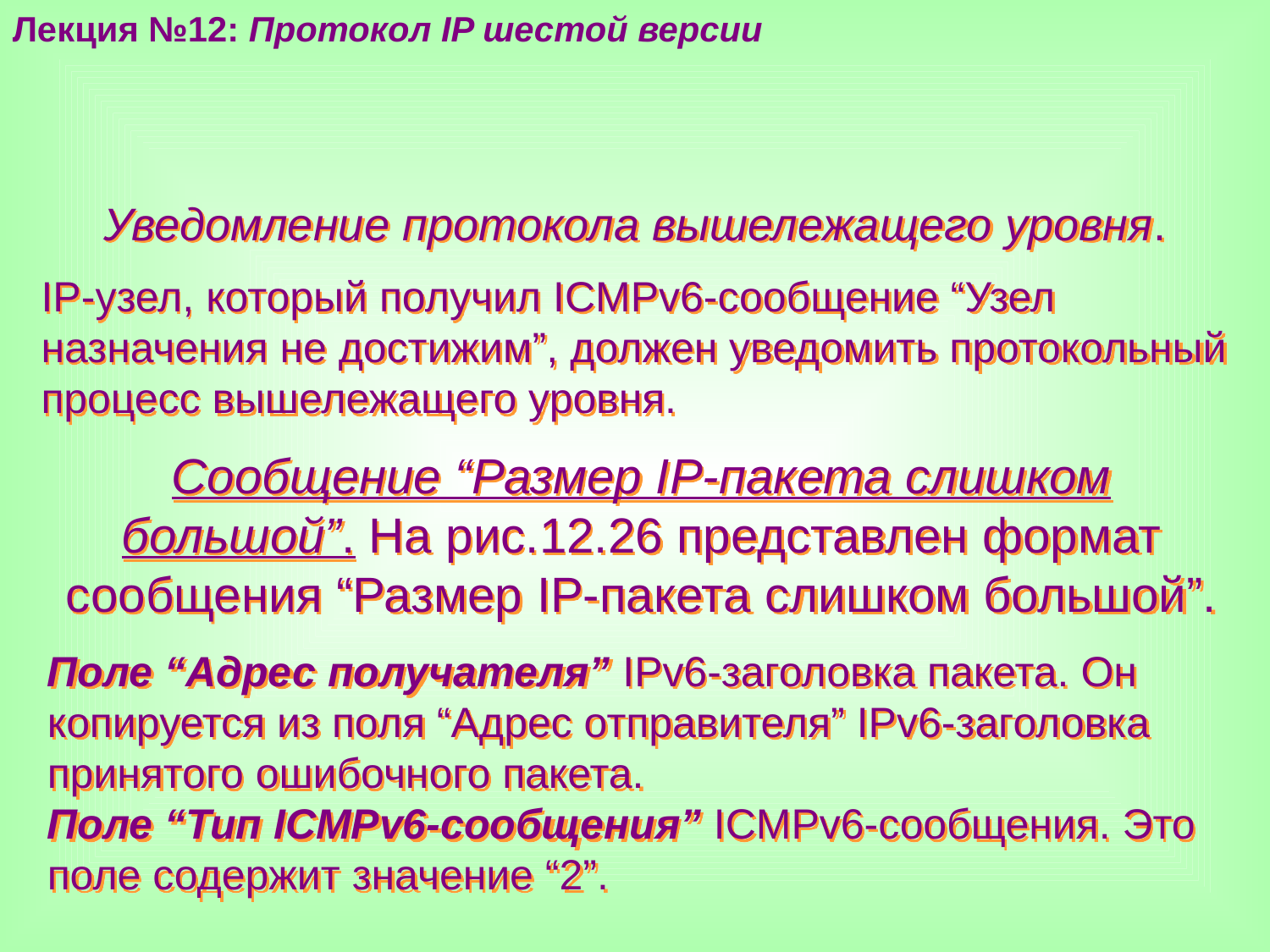

Лекция №12: Протокол IP шестой версии
Уведомление протокола вышележащего уровня.
IP-узел, который получил ICMPv6-сообщение “Узел назначения не достижим”, должен уведомить протокольный процесс вышележащего уровня.
Сообщение “Размер IP-пакета слишком большой”. На рис.12.26 представлен формат сообщения “Размер IP-пакета слишком большой”.
Поле “Адрес получателя” IPv6-заголовка пакета. Он копируется из поля “Адрес отправителя” IPv6-заголовка принятого ошибочного пакета.
Поле “Тип ICMPv6-сообщения” ICMPv6-сообщения. Это поле содержит значение “2”.